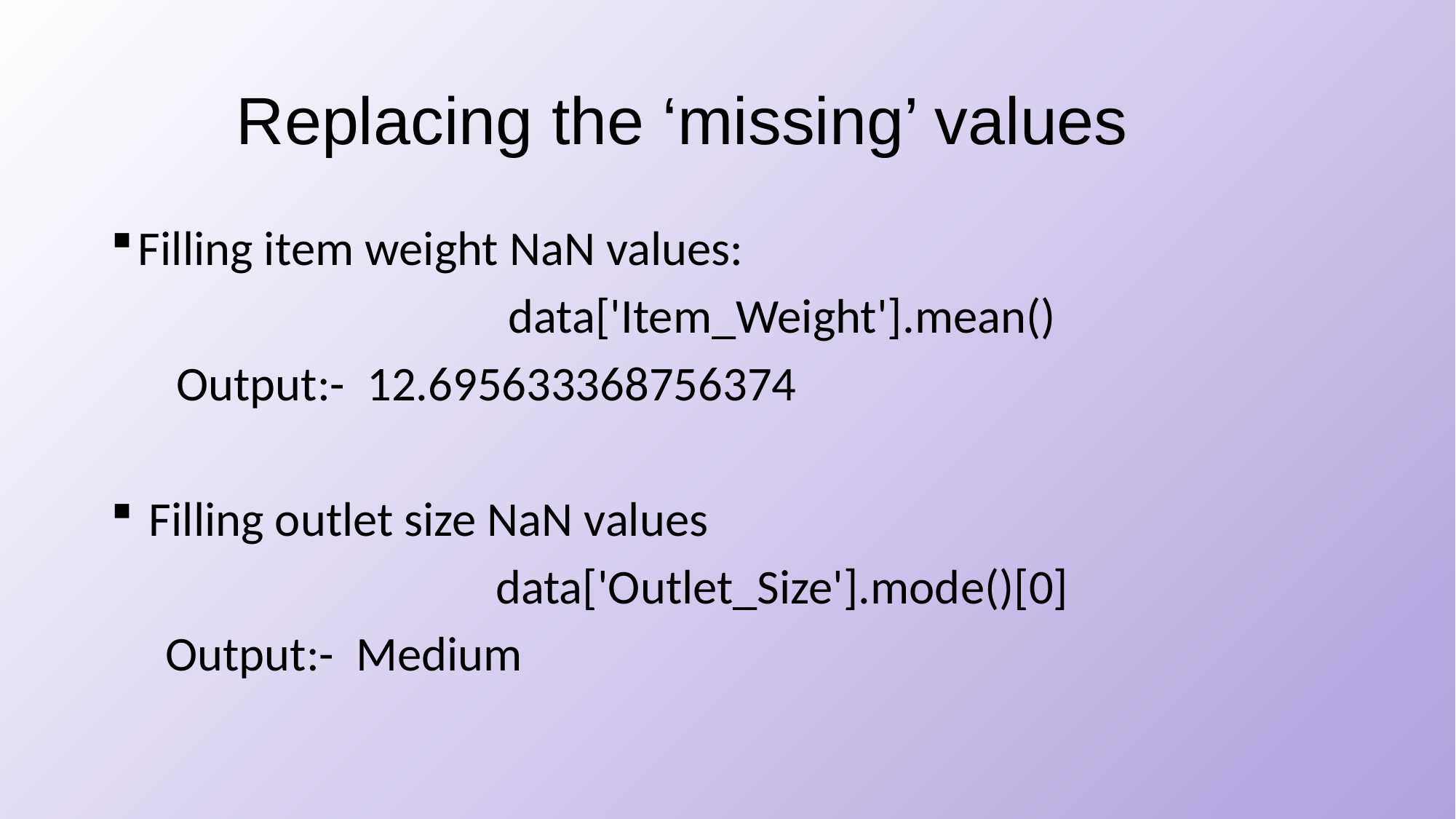

# Replacing the ‘missing’ values
Filling item weight NaN values:
	data['Item_Weight'].mean()
      Output:-  12.695633368756374

 Filling outlet size NaN values
	data['Outlet_Size'].mode()[0]
     Output:-  Medium